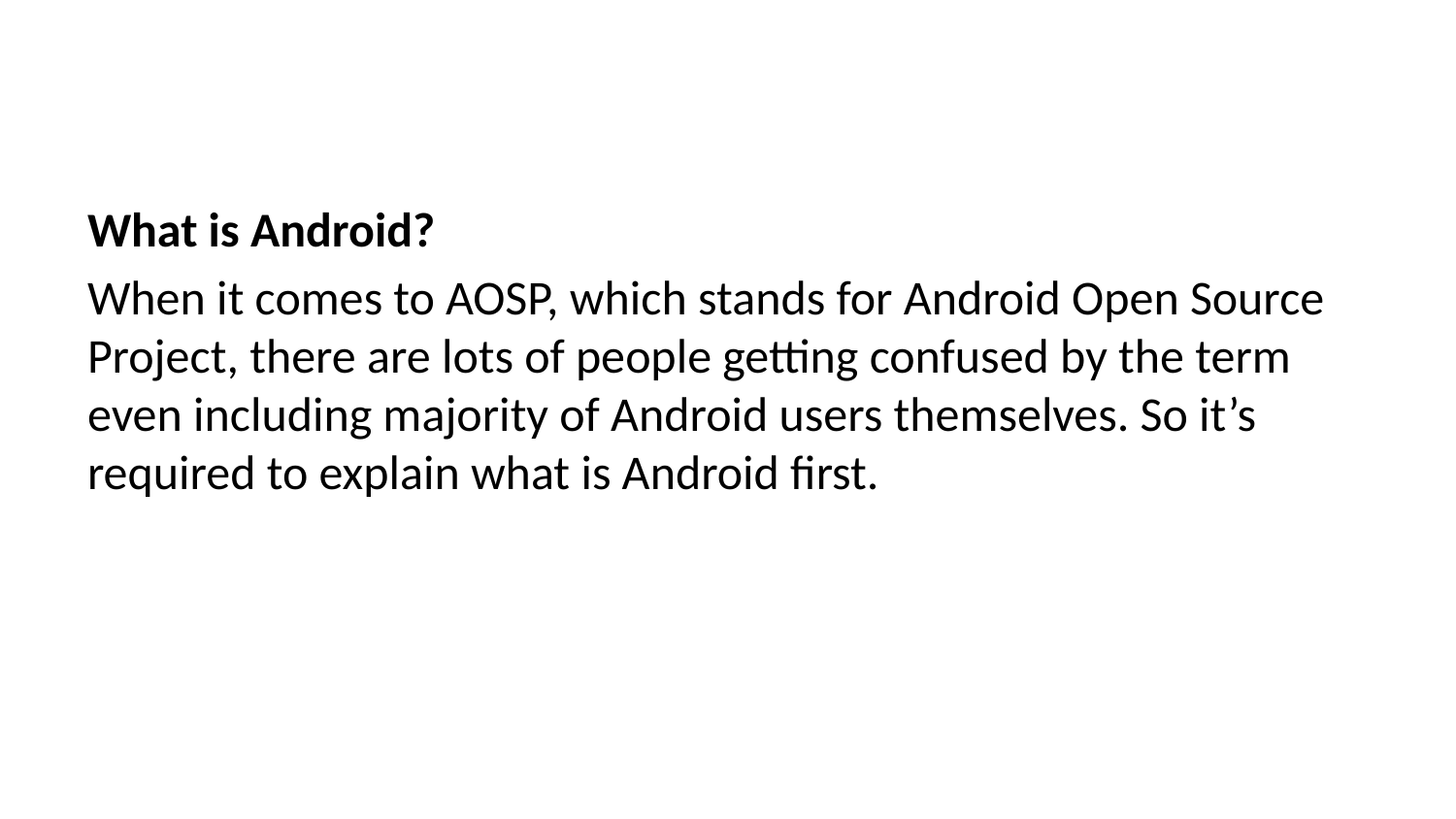

What is Android?
When it comes to AOSP, which stands for Android Open Source Project, there are lots of people getting confused by the term even including majority of Android users themselves. So it’s required to explain what is Android first.